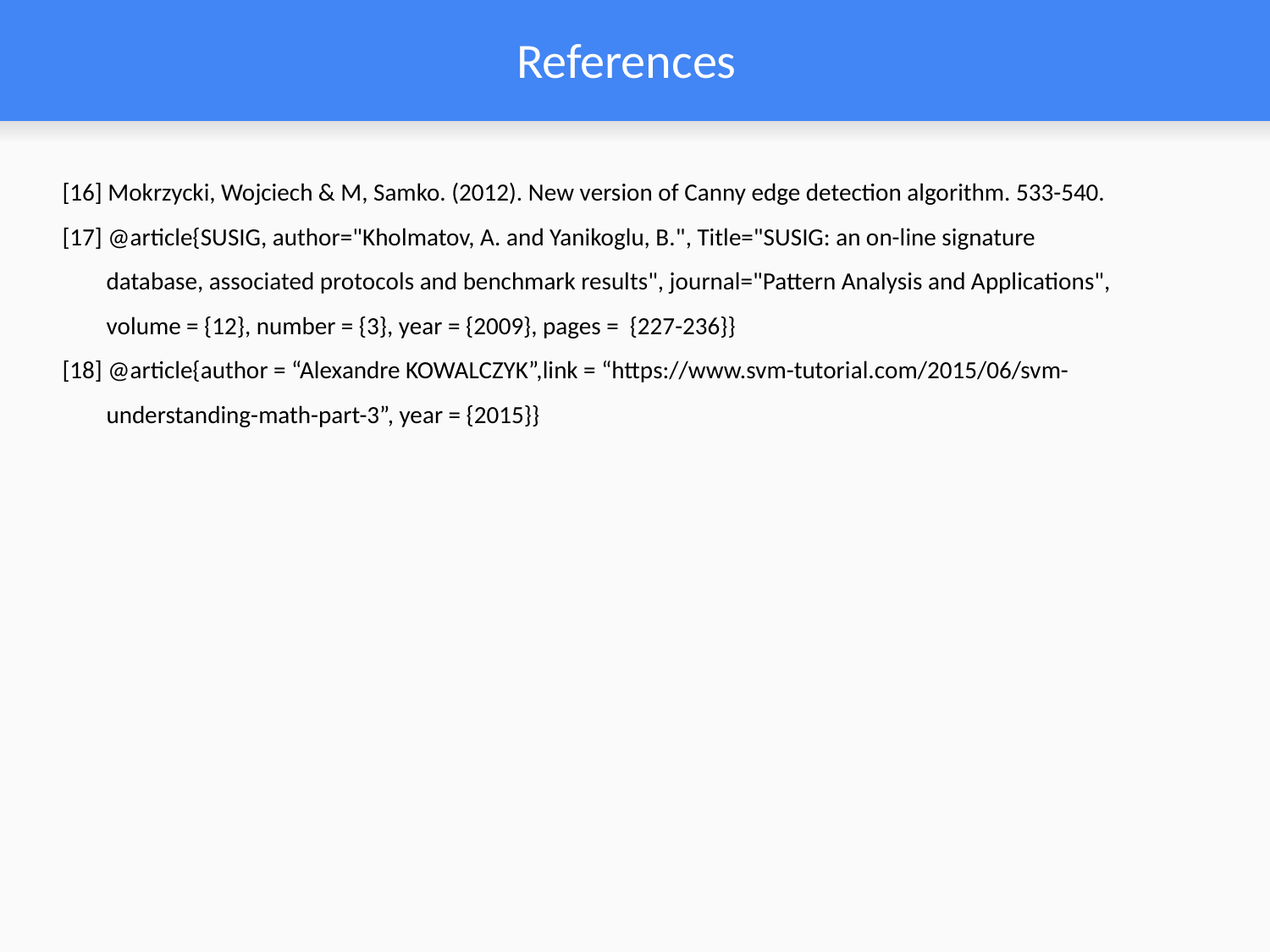

# References
[16] Mokrzycki, Wojciech & M, Samko. (2012). New version of Canny edge detection algorithm. 533-540.
[17] @article{SUSIG, author="Kholmatov, A. and Yanikoglu, B.", Title="SUSIG: an on-line signature
        database, associated protocols and benchmark results", journal="Pattern Analysis and Applications",
        volume = {12}, number = {3}, year = {2009}, pages =  {227-236}}
[18] @article{author = “Alexandre KOWALCZYK”,link = “https://www.svm-tutorial.com/2015/06/svm-
        understanding-math-part-3”, year = {2015}}